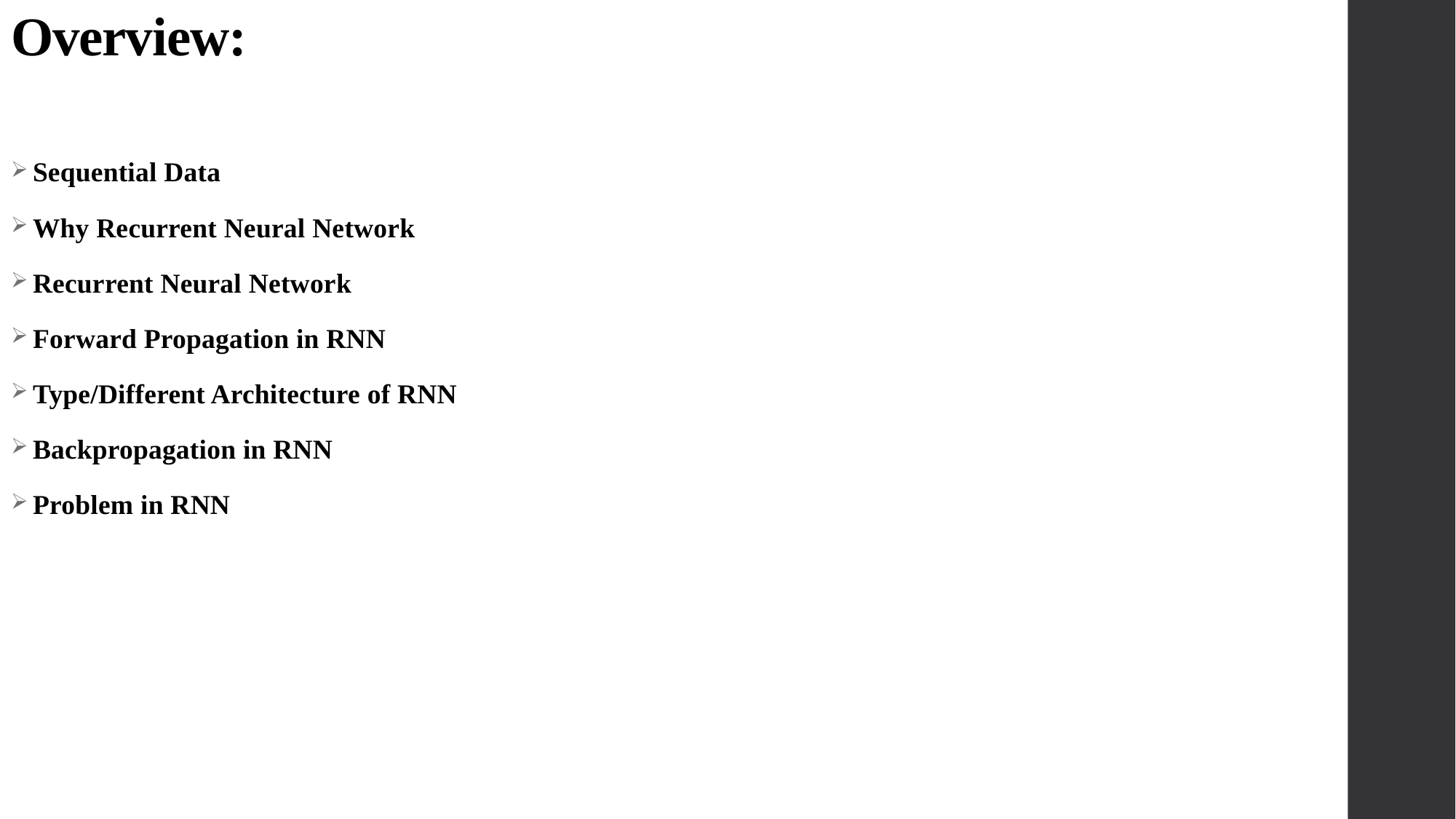

# Overview:
Sequential Data
Why Recurrent Neural Network
Recurrent Neural Network
Forward Propagation in RNN
Type/Different Architecture of RNN
Backpropagation in RNN
Problem in RNN